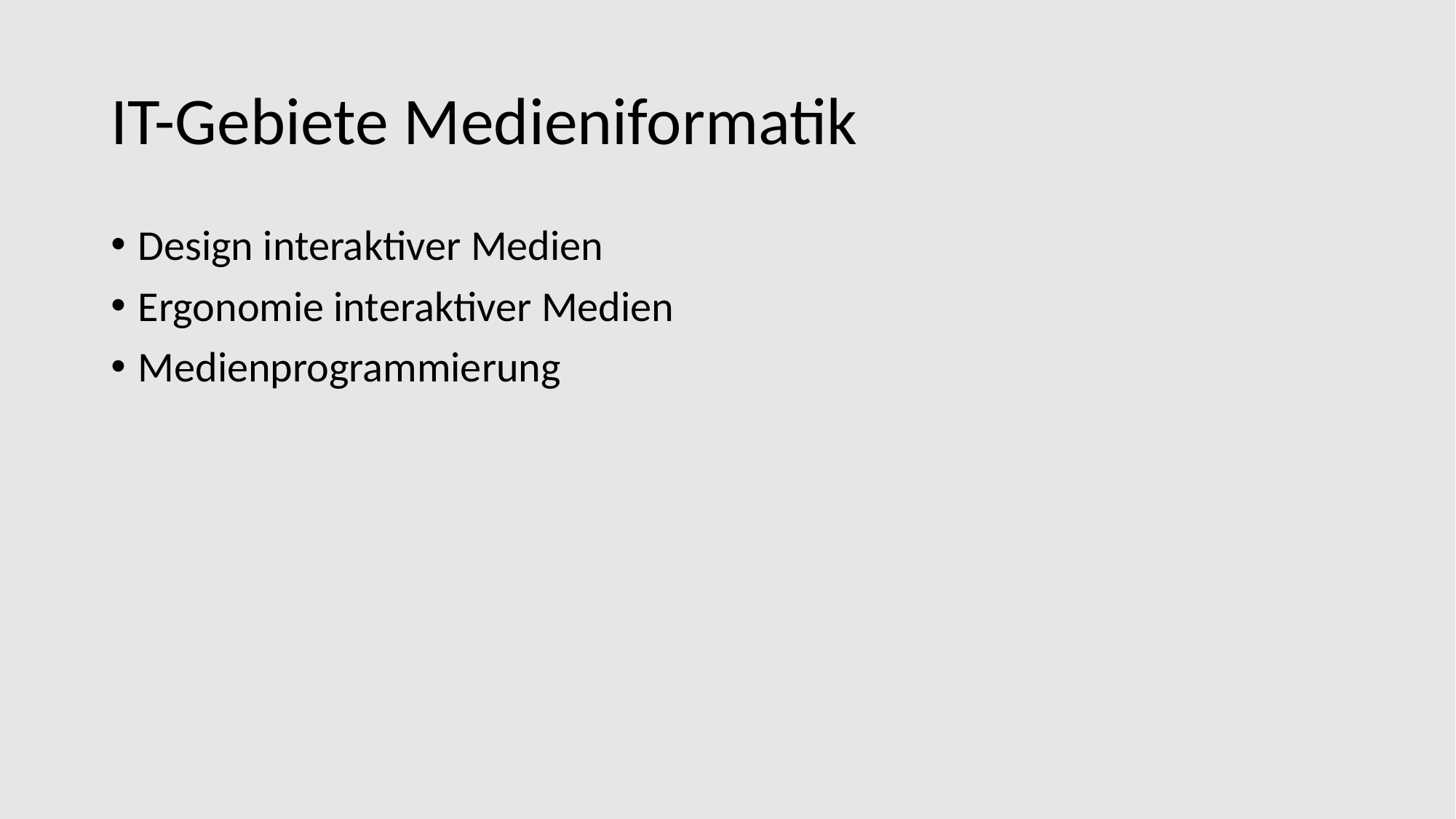

# IT-Gebiete Medieniformatik
Design interaktiver Medien
Ergonomie interaktiver Medien
Medienprogrammierung